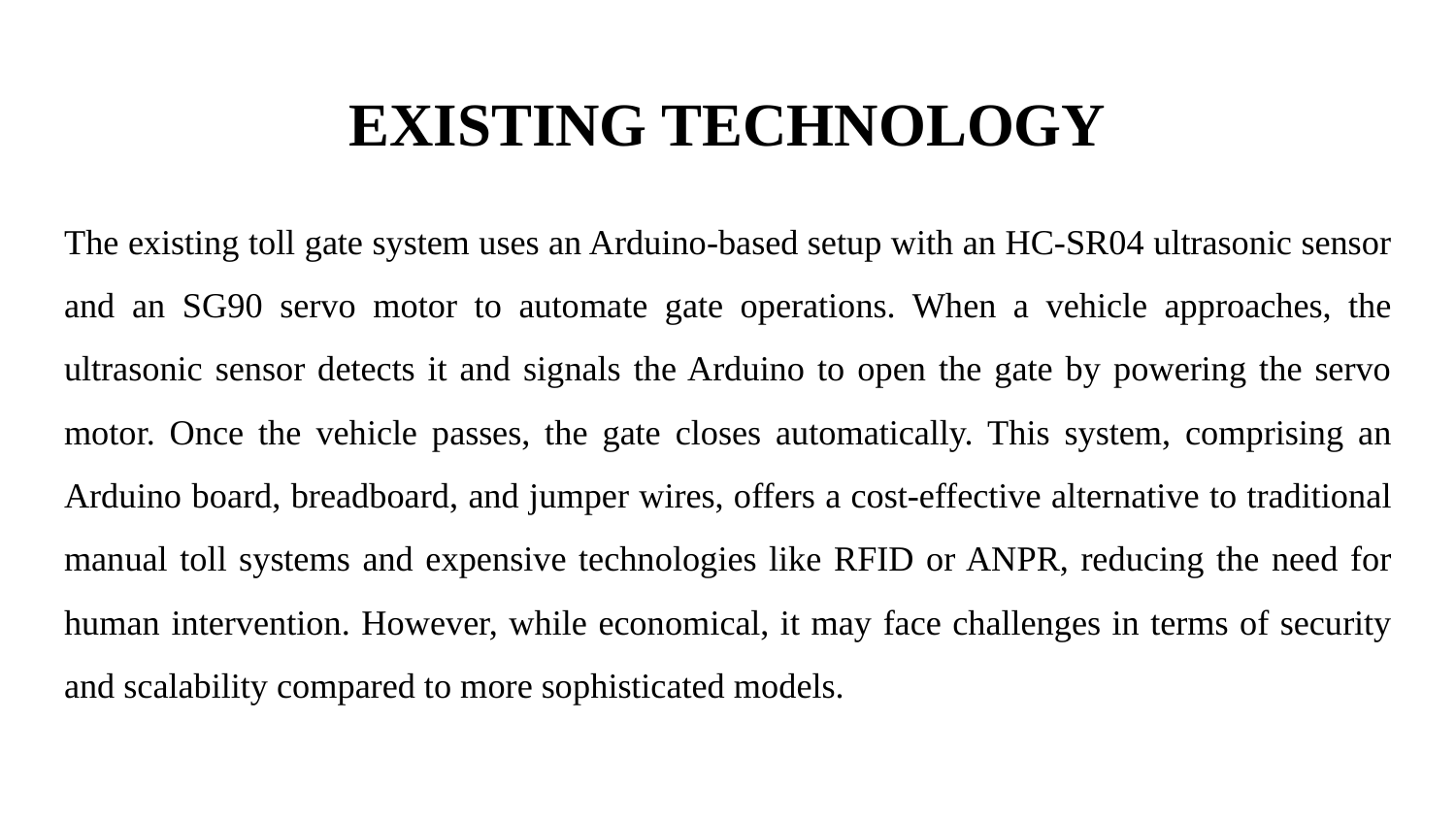

# EXISTING TECHNOLOGY
The existing toll gate system uses an Arduino-based setup with an HC-SR04 ultrasonic sensor and an SG90 servo motor to automate gate operations. When a vehicle approaches, the ultrasonic sensor detects it and signals the Arduino to open the gate by powering the servo motor. Once the vehicle passes, the gate closes automatically. This system, comprising an Arduino board, breadboard, and jumper wires, offers a cost-effective alternative to traditional manual toll systems and expensive technologies like RFID or ANPR, reducing the need for human intervention. However, while economical, it may face challenges in terms of security and scalability compared to more sophisticated models.